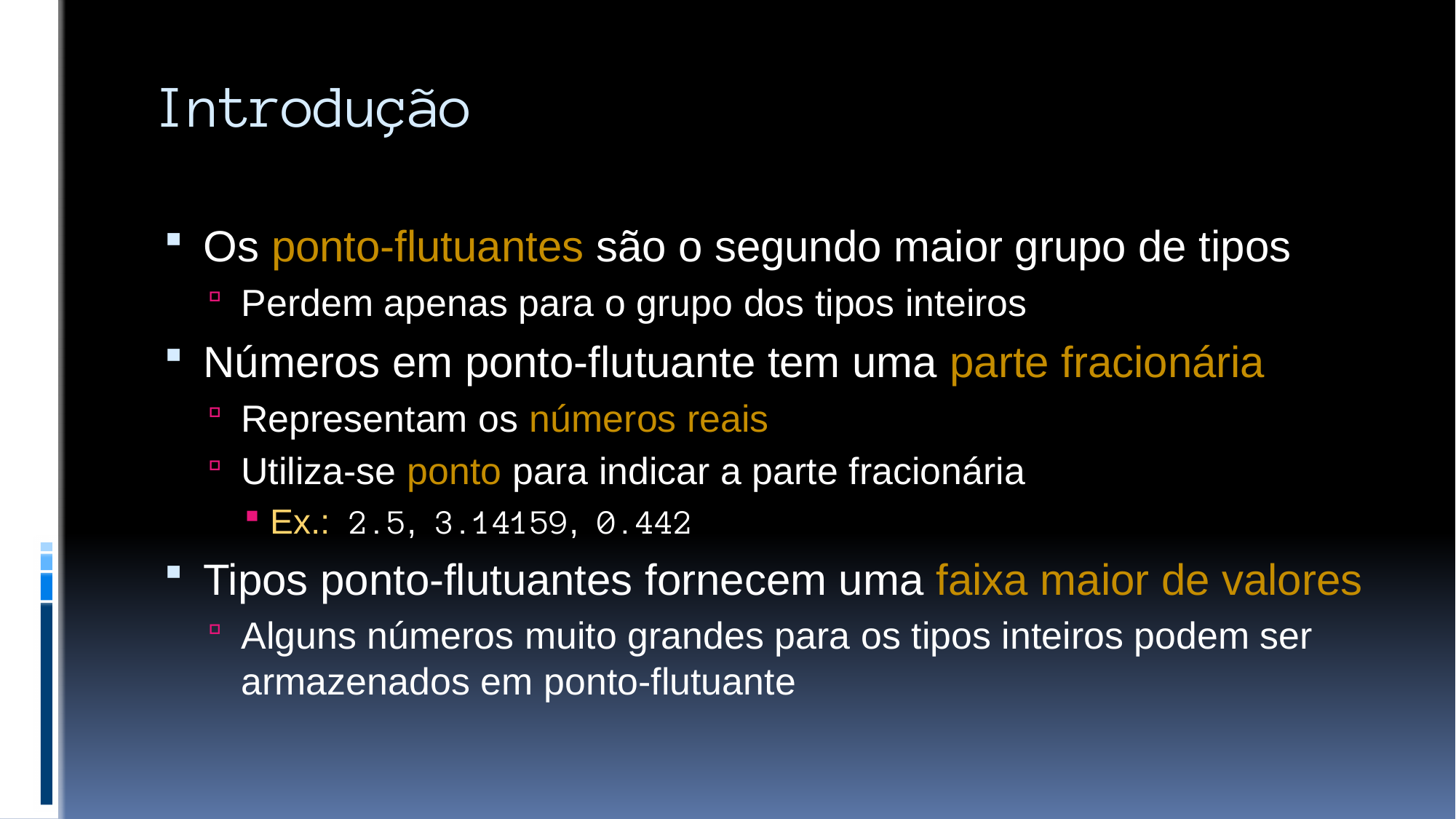

# Introdução
Os ponto-flutuantes são o segundo maior grupo de tipos
Perdem apenas para o grupo dos tipos inteiros
Números em ponto-flutuante tem uma parte fracionária
Representam os números reais
Utiliza-se ponto para indicar a parte fracionária
Ex.: 2.5, 3.14159, 0.442
Tipos ponto-flutuantes fornecem uma faixa maior de valores
Alguns números muito grandes para os tipos inteiros podem ser armazenados em ponto-flutuante